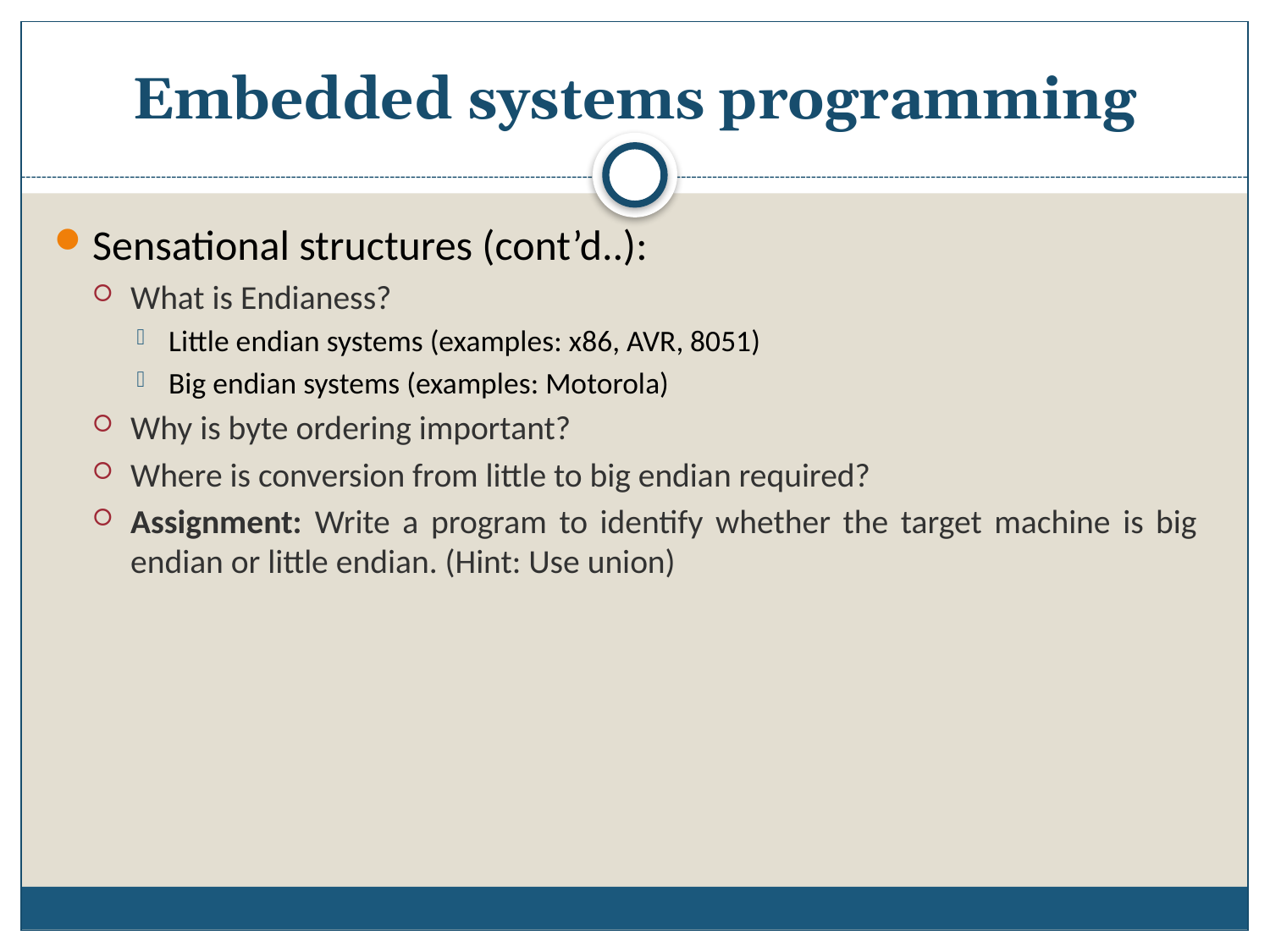

# Embedded systems programming
Sensational structures (cont’d..):
What is Endianess?
Little endian systems (examples: x86, AVR, 8051)
Big endian systems (examples: Motorola)
Why is byte ordering important?
Where is conversion from little to big endian required?
Assignment: Write a program to identify whether the target machine is big  endian or little endian. (Hint: Use union)